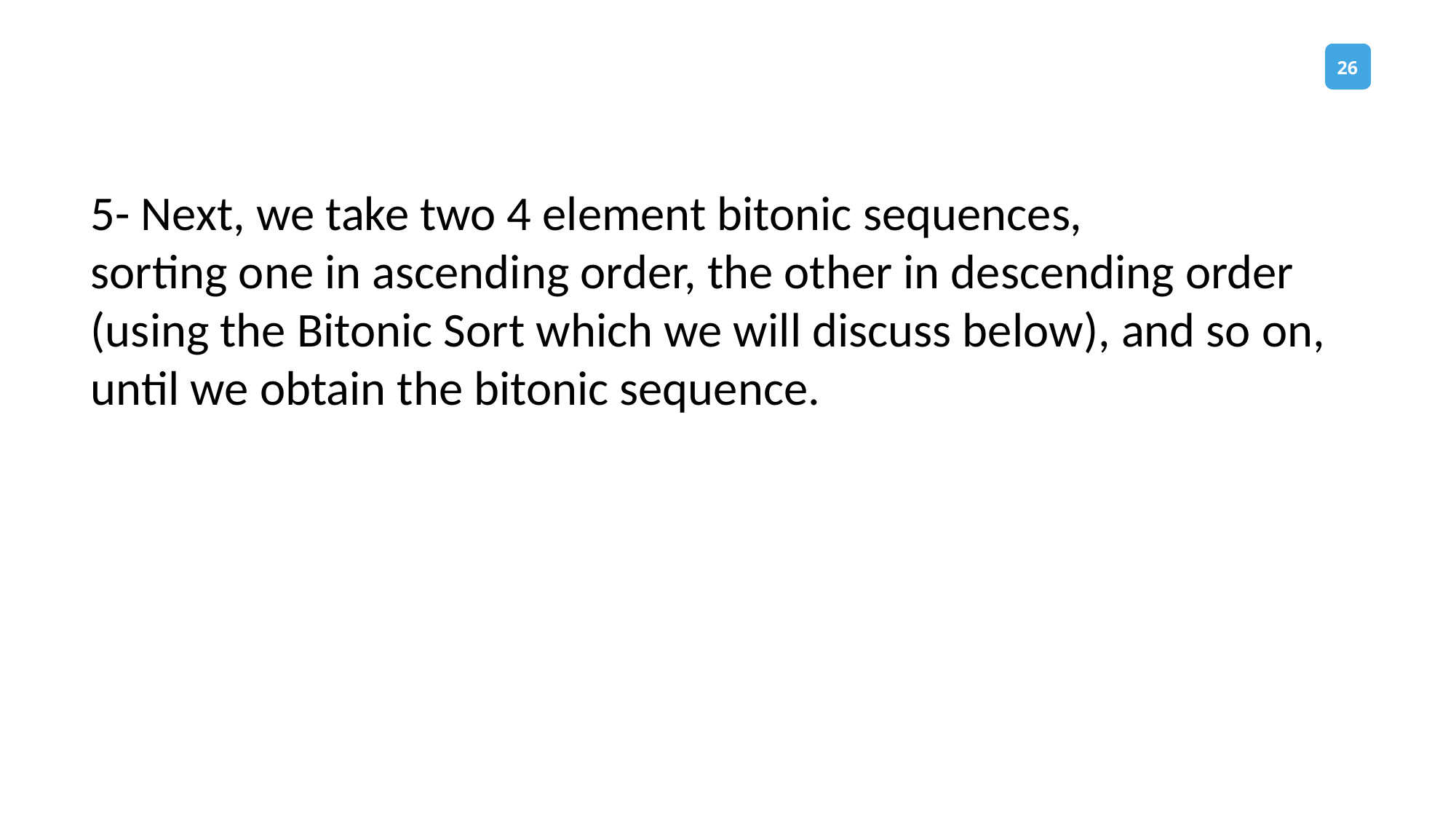

5- Next, we take two 4 element bitonic sequences,
sorting one in ascending order, the other in descending order (using the Bitonic Sort which we will discuss below), and so on, until we obtain the bitonic sequence.